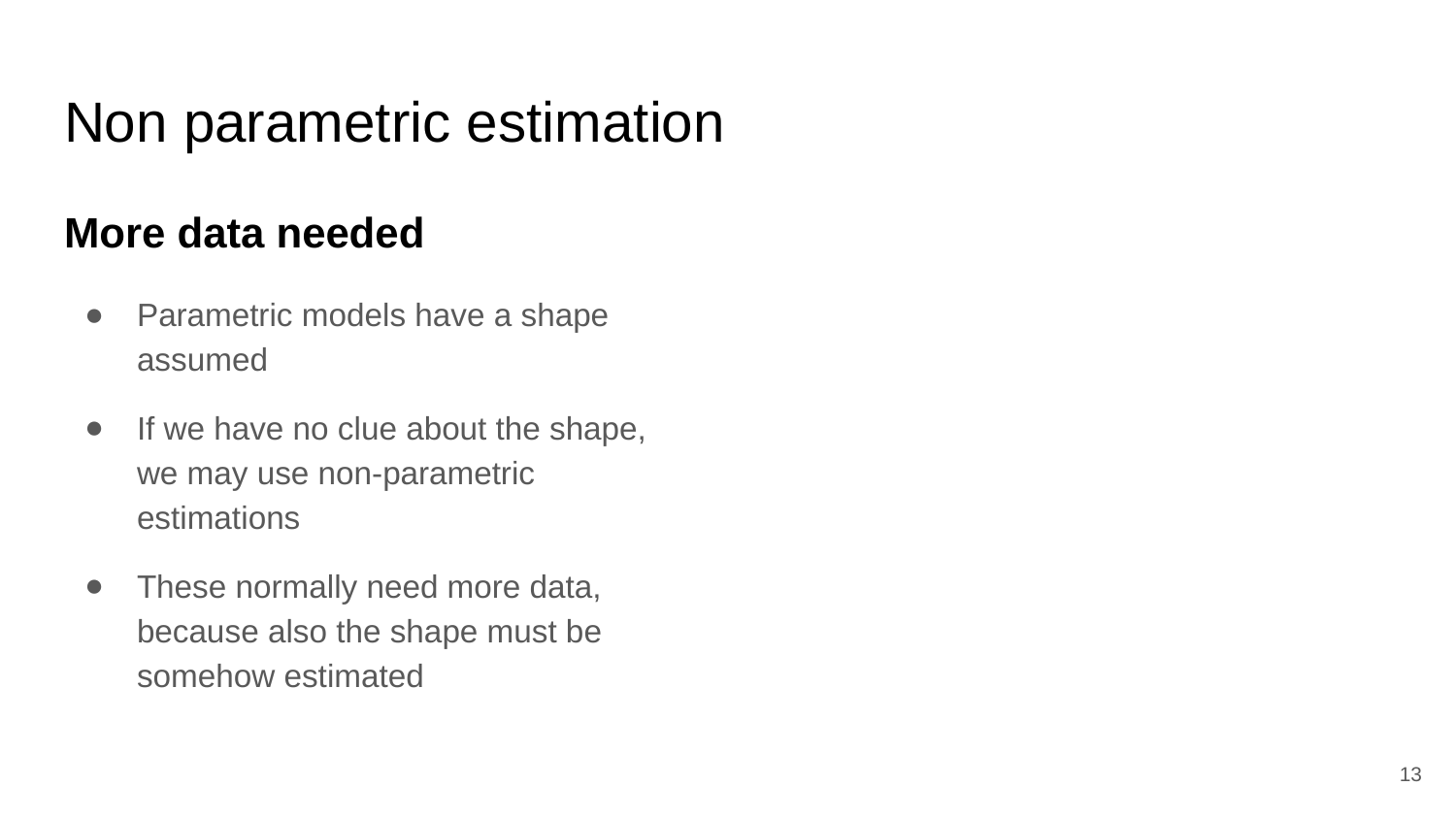

# Non parametric estimation
More data needed
Parametric models have a shape assumed
If we have no clue about the shape, we may use non-parametric estimations
These normally need more data, because also the shape must be somehow estimated

13